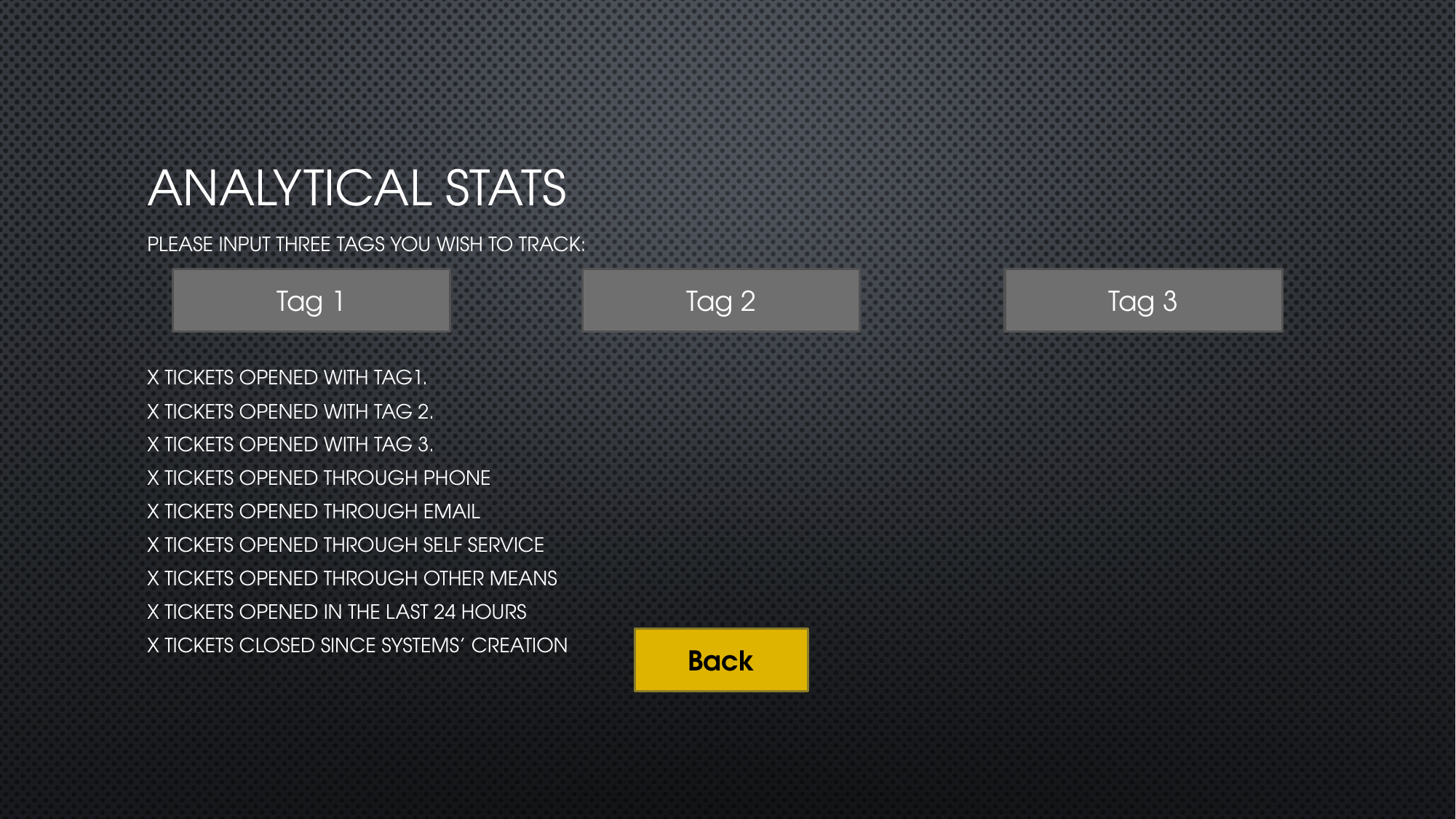

# Analytical Stats
Please input three tags you wish to track:

X tickets opened with Tag1.
X tickets opened with Tag 2.
X tickets opened with Tag 3.
X tickets opened through phone
X tickets opened through Email
X tickets opened through self service
X tickets opened through other means
X tickets opened in the last 24 hours
X tickets closed since systems’ creation
Tag 1
Tag 2
Tag 3
Back